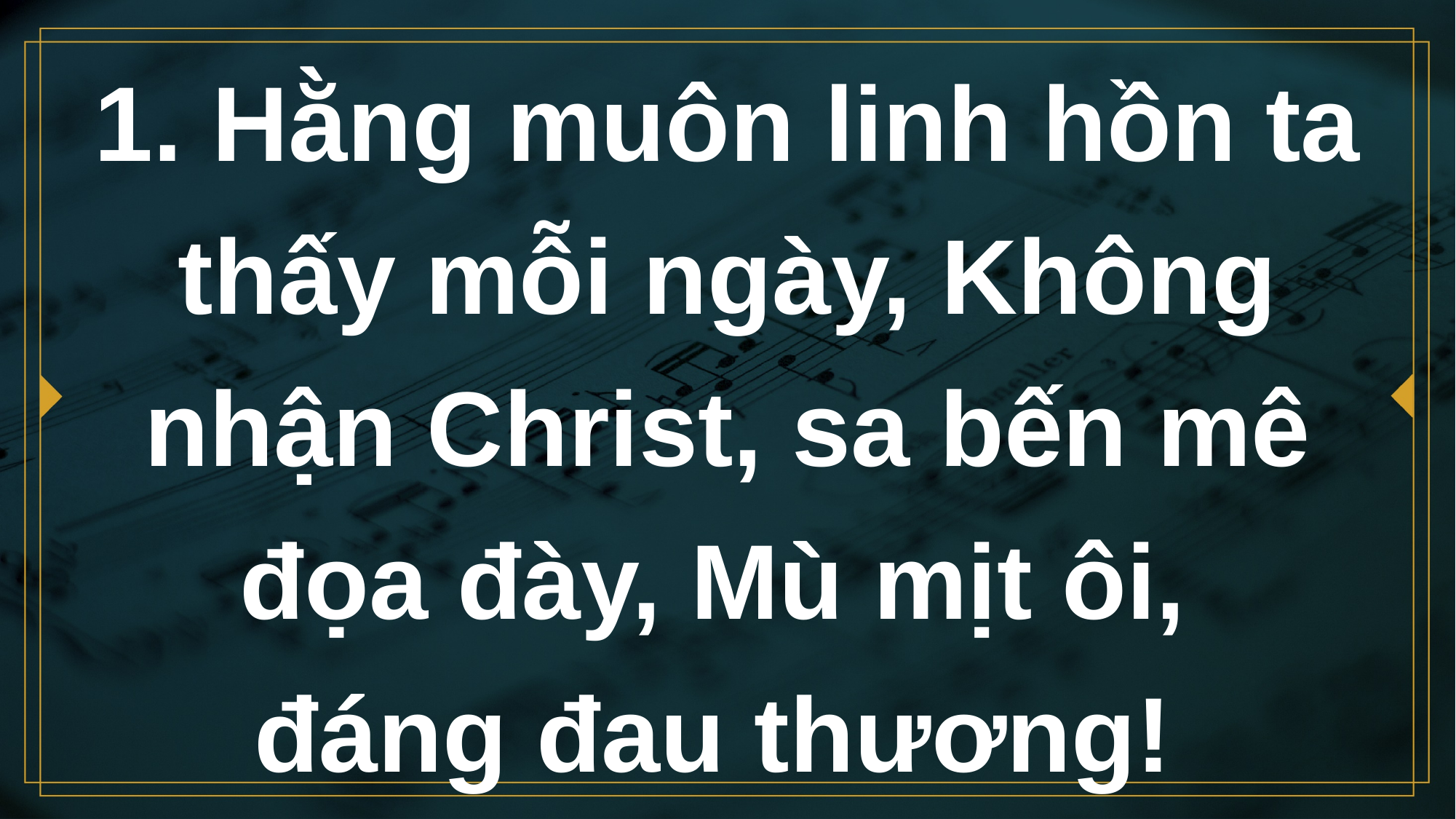

# 1. Hằng muôn linh hồn ta thấy mỗi ngày, Không nhận Christ, sa bến mê đọa đày, Mù mịt ôi, đáng đau thương!